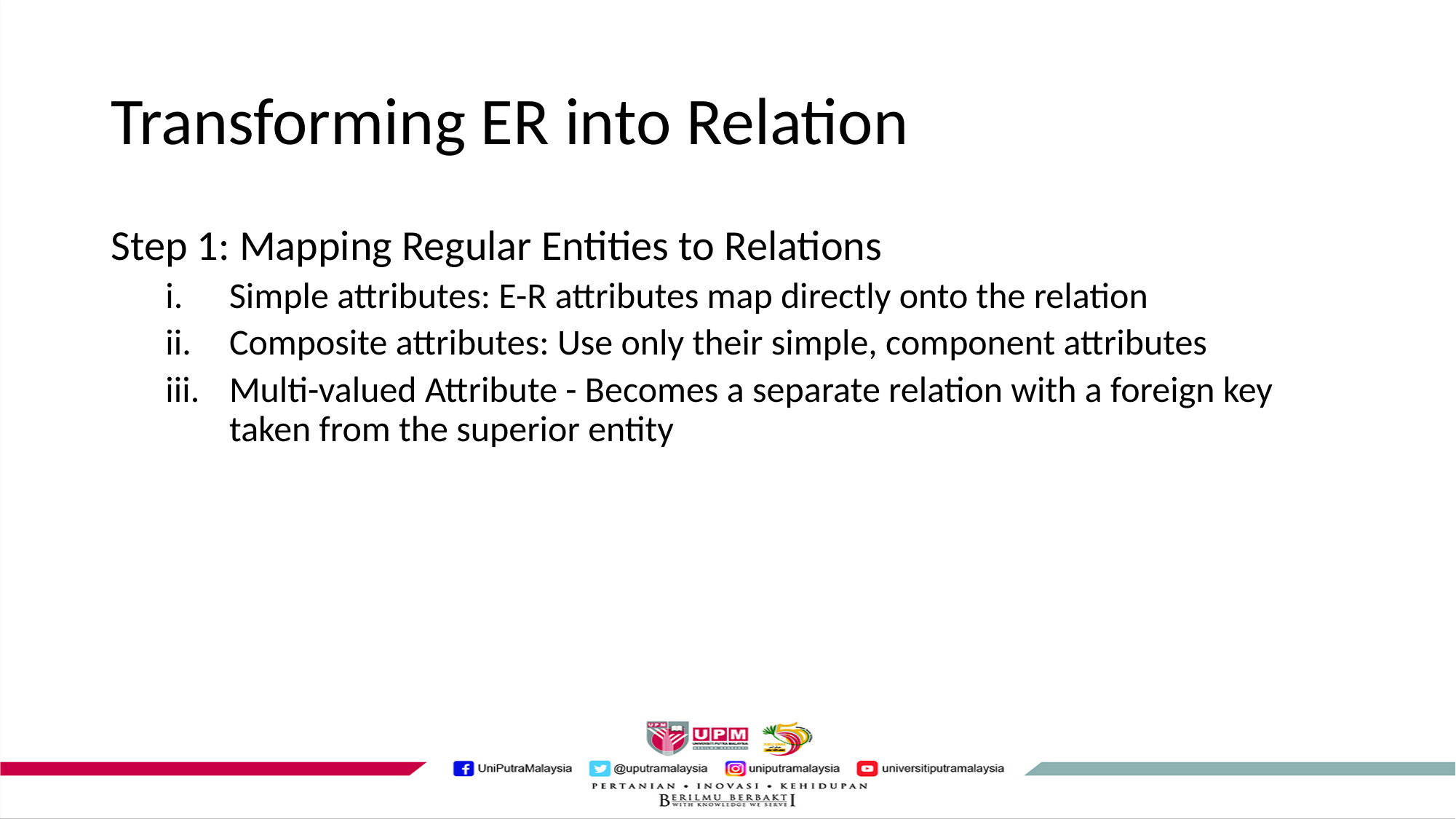

# Transforming ER into Relation
Step 1: Mapping Regular Entities to Relations
Simple attributes: E-R attributes map directly onto the relation
Composite attributes: Use only their simple, component attributes
Multi-valued Attribute - Becomes a separate relation with a foreign key taken from the superior entity